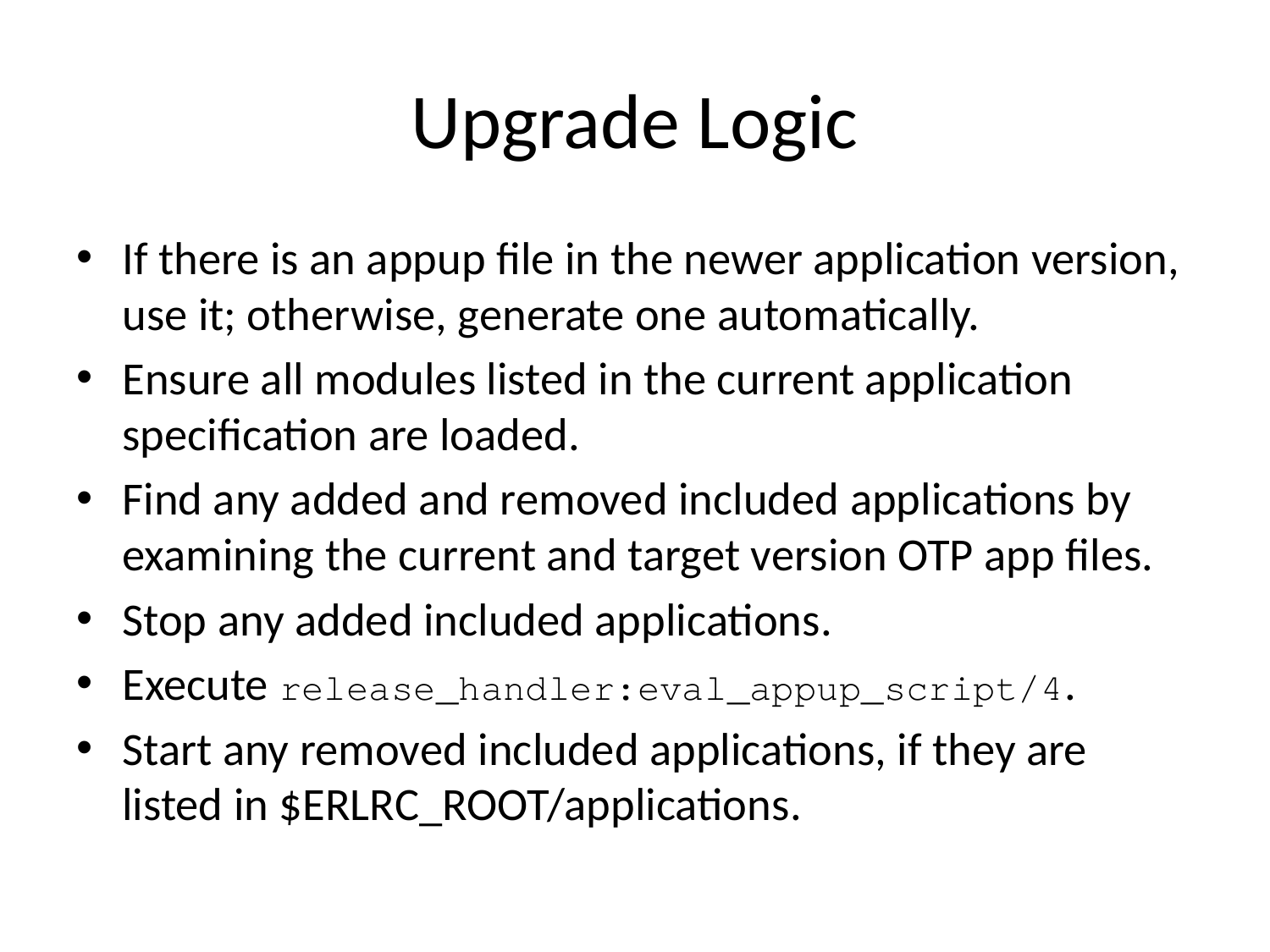

# Upgrade Logic
If there is an appup file in the newer application version, use it; otherwise, generate one automatically.
Ensure all modules listed in the current application specification are loaded.
Find any added and removed included applications by examining the current and target version OTP app files.
Stop any added included applications.
Execute release_handler:eval_appup_script/4.
Start any removed included applications, if they are listed in $ERLRC_ROOT/applications.